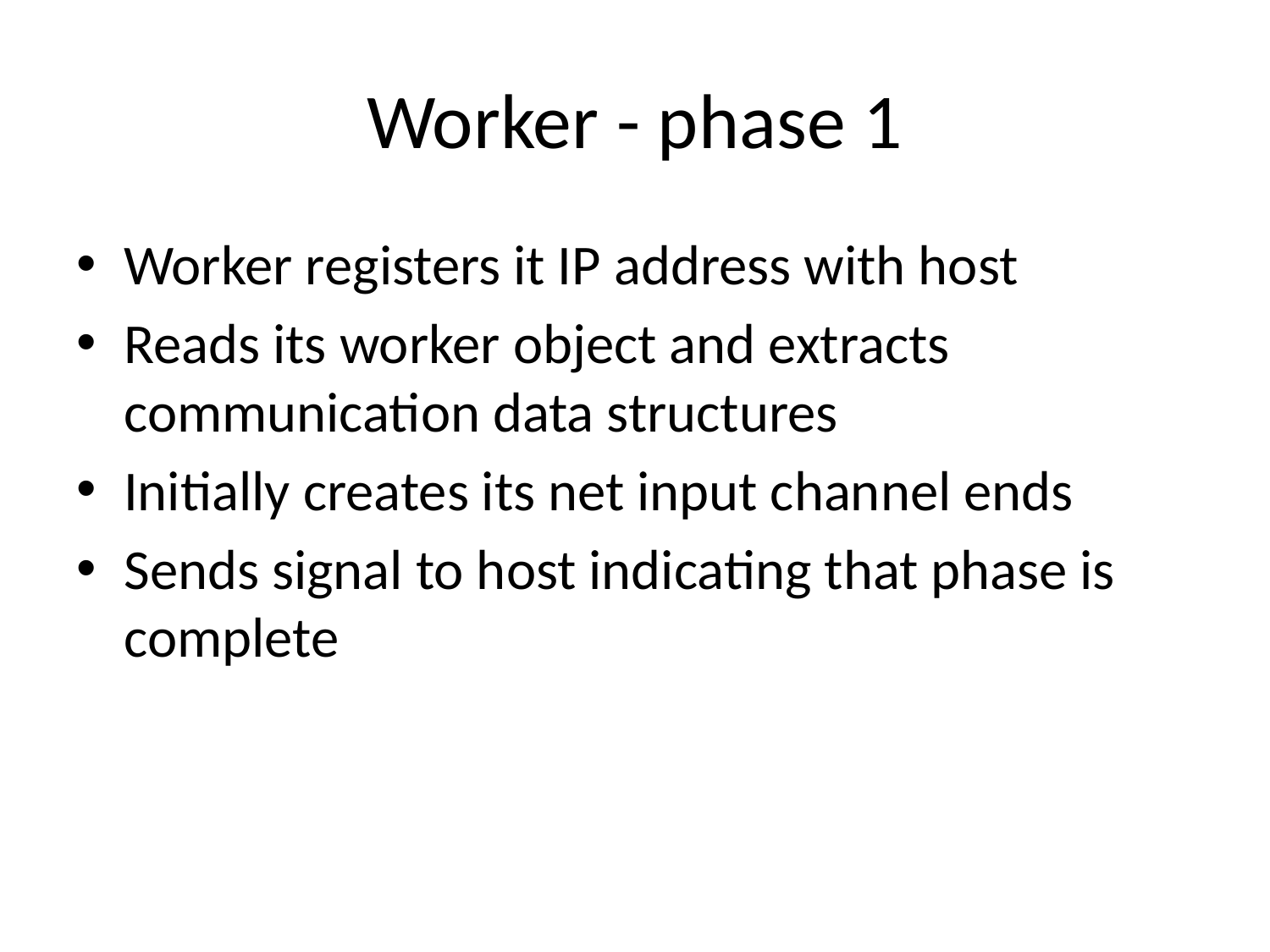

# Worker - phase 1
Worker registers it IP address with host
Reads its worker object and extracts communication data structures
Initially creates its net input channel ends
Sends signal to host indicating that phase is complete